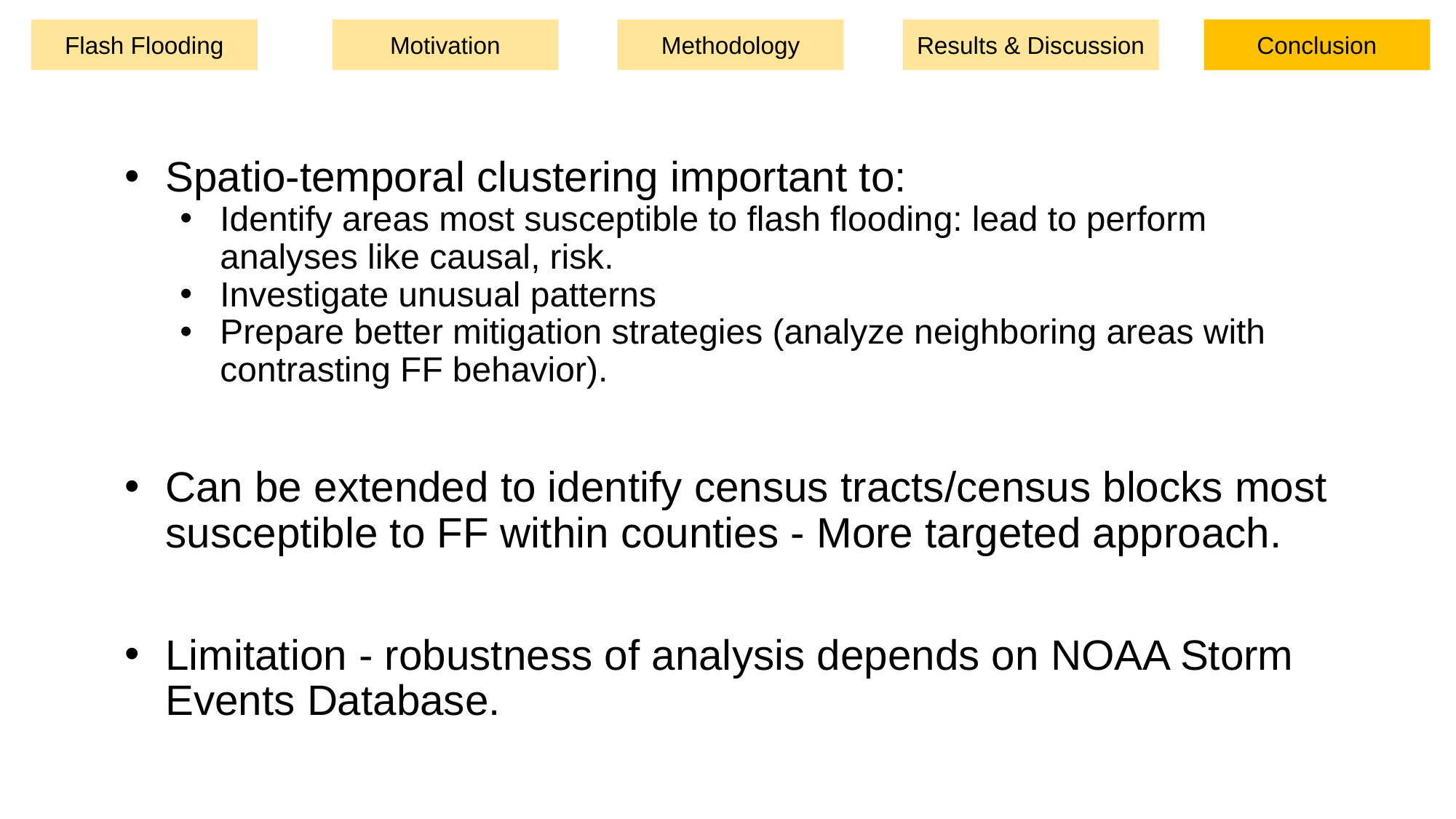

Flash Flooding
Motivation
Methodology
Results & Discussion
Conclusion
Spatio-temporal clustering important to:
Identify areas most susceptible to flash flooding: lead to perform analyses like causal, risk.
Investigate unusual patterns
Prepare better mitigation strategies (analyze neighboring areas with contrasting FF behavior).

Can be extended to identify census tracts/census blocks most susceptible to FF within counties - More targeted approach.

Limitation - robustness of analysis depends on NOAA Storm Events Database.